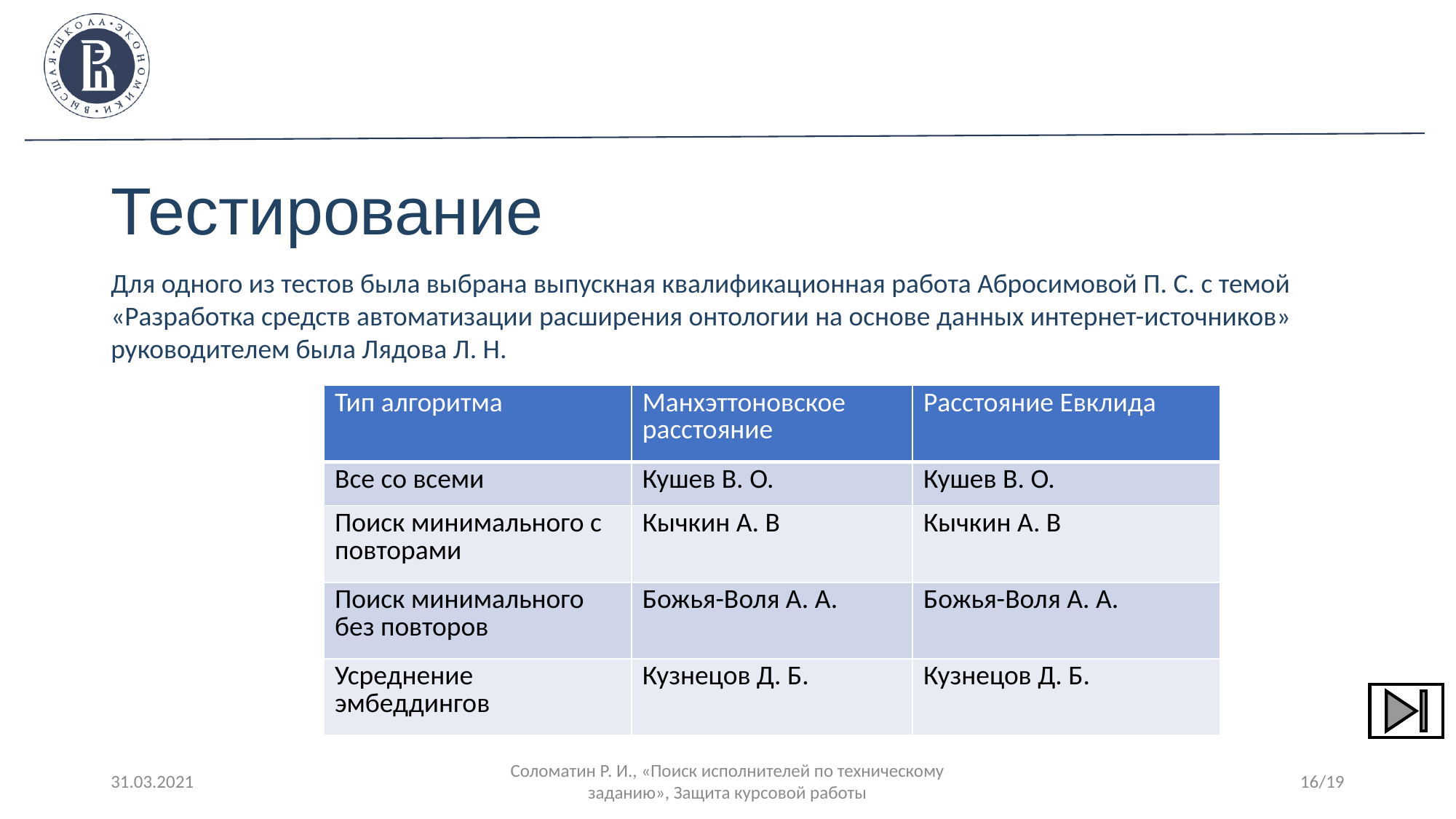

Тестирование

Для одного из тестов была выбрана выпускная квалификационная работа Абросимовой П. С. с темой «Разработка средств автоматизации расширения онтологии на основе данных интернет-источников» руководителем была Лядова Л. Н.
| Тип алгоритма | Манхэттоновское расстояние | Расстояние Евклида |
| --- | --- | --- |
| Все со всеми | Кушев В. О. | Кушев В. О. |
| Поиск минимального с повторами | Кычкин А. В | Кычкин А. В |
| Поиск минимального без повторов | Божья-Воля А. А. | Божья-Воля А. А. |
| Усреднение эмбеддингов | Кузнецов Д. Б. | Кузнецов Д. Б. |

31.03.2021
Соломатин Р. И., «Поиск исполнителей по техническому заданию», Защита курсовой работы
16/19